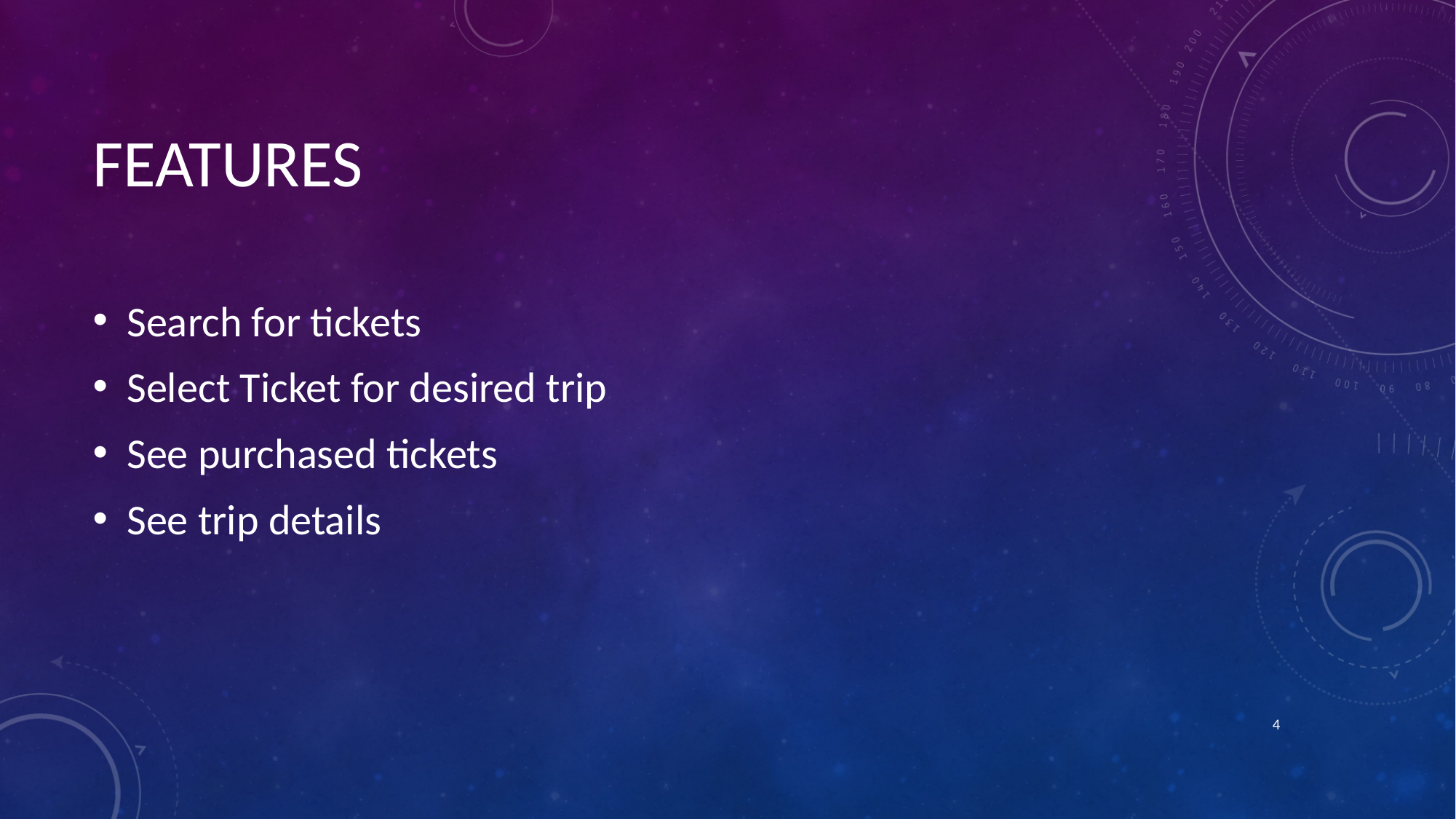

# Features
Search for tickets
Select Ticket for desired trip
See purchased tickets
See trip details
4